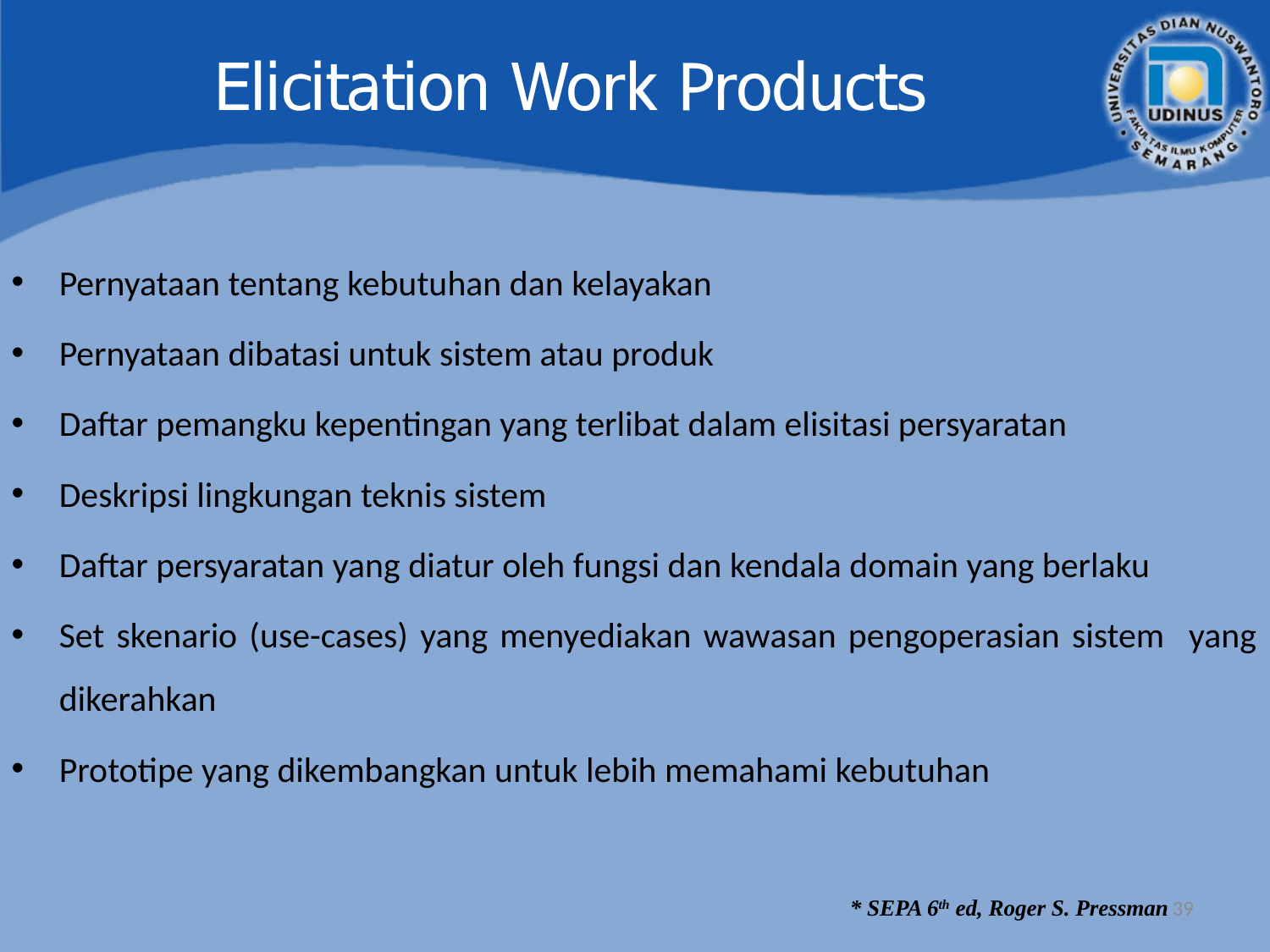

# Elicitation Work Products
Pernyataan tentang kebutuhan dan kelayakan
Pernyataan dibatasi untuk sistem atau produk
Daftar pemangku kepentingan yang terlibat dalam elisitasi persyaratan
Deskripsi lingkungan teknis sistem
Daftar persyaratan yang diatur oleh fungsi dan kendala domain yang berlaku
Set skenario (use-cases) yang menyediakan wawasan pengoperasian sistem  yang dikerahkan
Prototipe yang dikembangkan untuk lebih memahami kebutuhan
39
* SEPA 6th ed, Roger S. Pressman